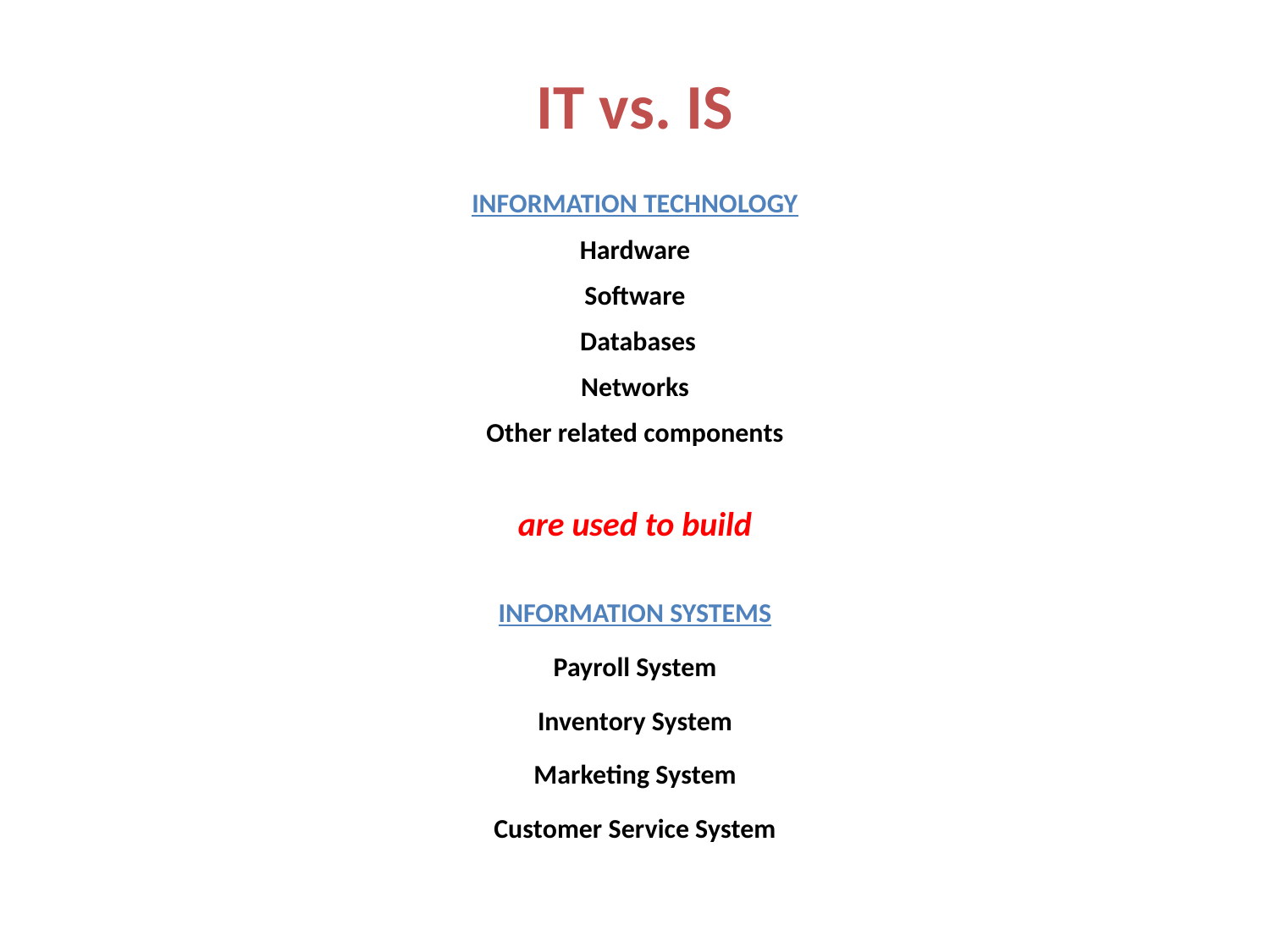

# IT vs. IS
INFORMATION TECHNOLOGY
Hardware
Software
 Databases
Networks
Other related components

are used to build

INFORMATION SYSTEMS
Payroll System
Inventory System
Marketing System
Customer Service System